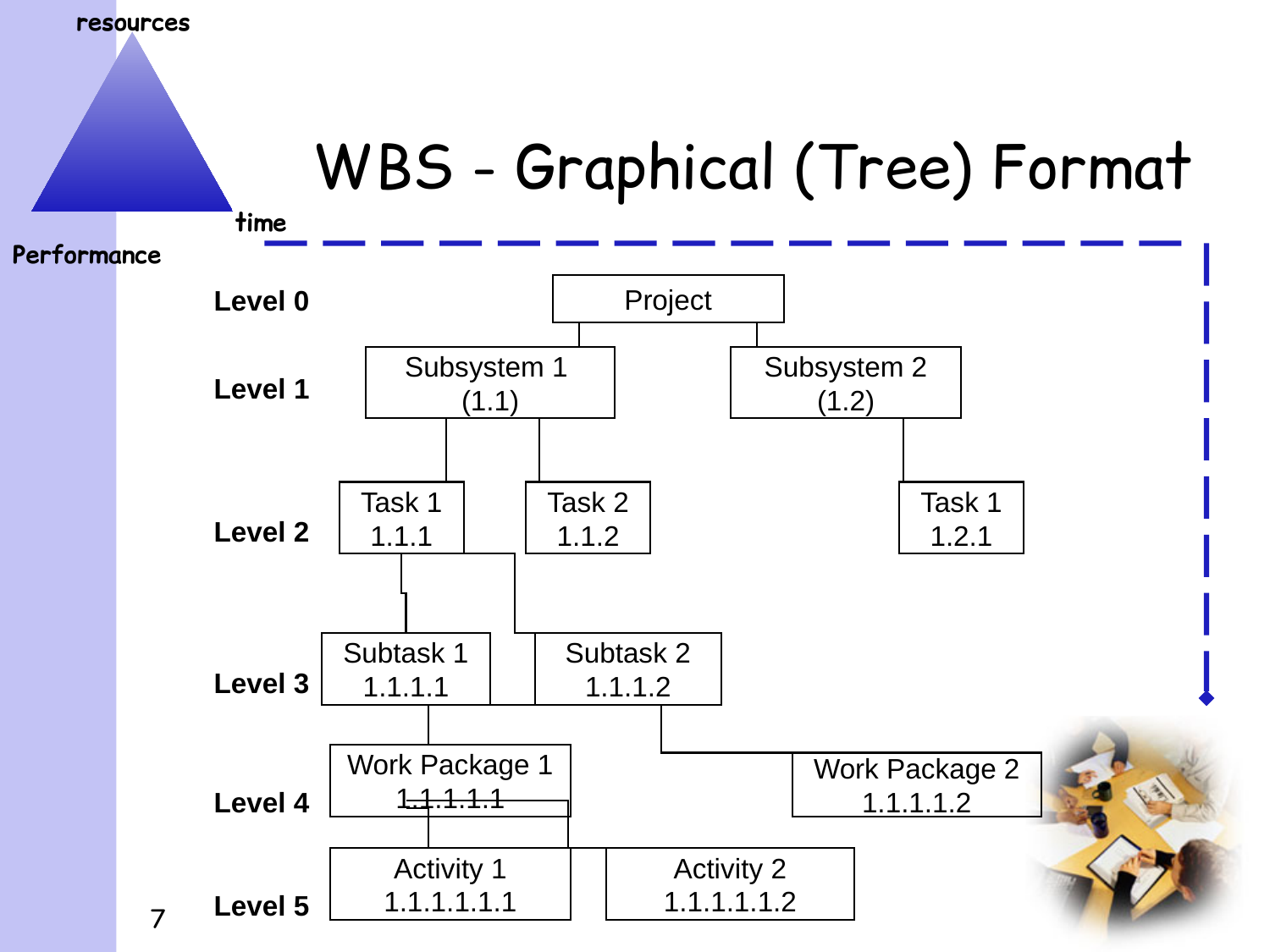

# WBS - Graphical (Tree) Format
Project
Level 0
Subsystem 1
(1.1)
Subsystem 2
(1.2)
Level 1
Task 1
1.1.1
Task 2
1.1.2
Task 1
1.2.1
Level 2
Subtask 1
1.1.1.1
Subtask 2
1.1.1.2
Level 3
Work Package 1
1.1.1.1.1
Work Package 2
1.1.1.1.2
Level 4
Activity 1
1.1.1.1.1.1
Activity 2
1.1.1.1.1.2
Level 5

7